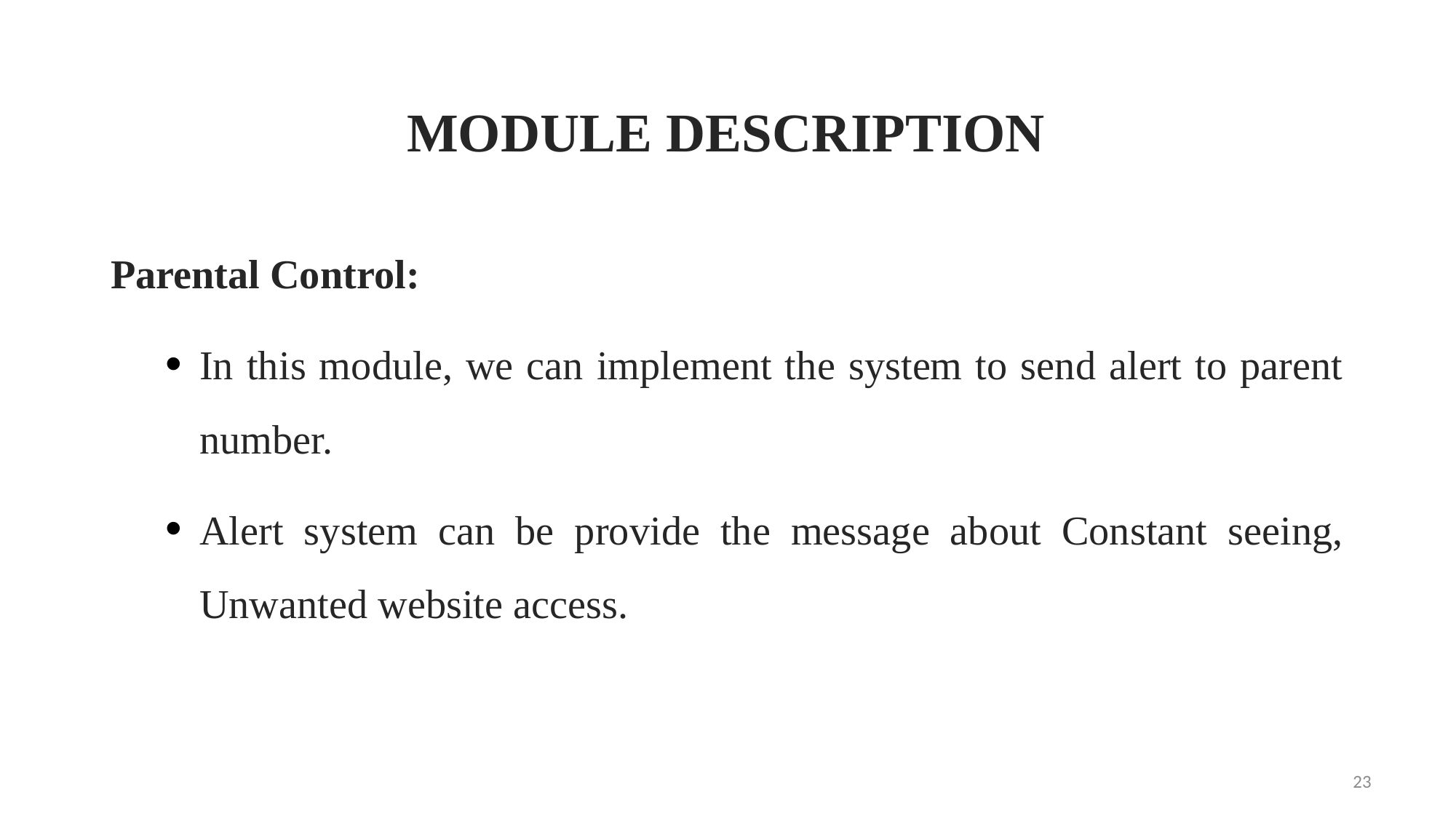

MODULE DESCRIPTION
Parental Control:
In this module, we can implement the system to send alert to parent number.
Alert system can be provide the message about Constant seeing, Unwanted website access.
23